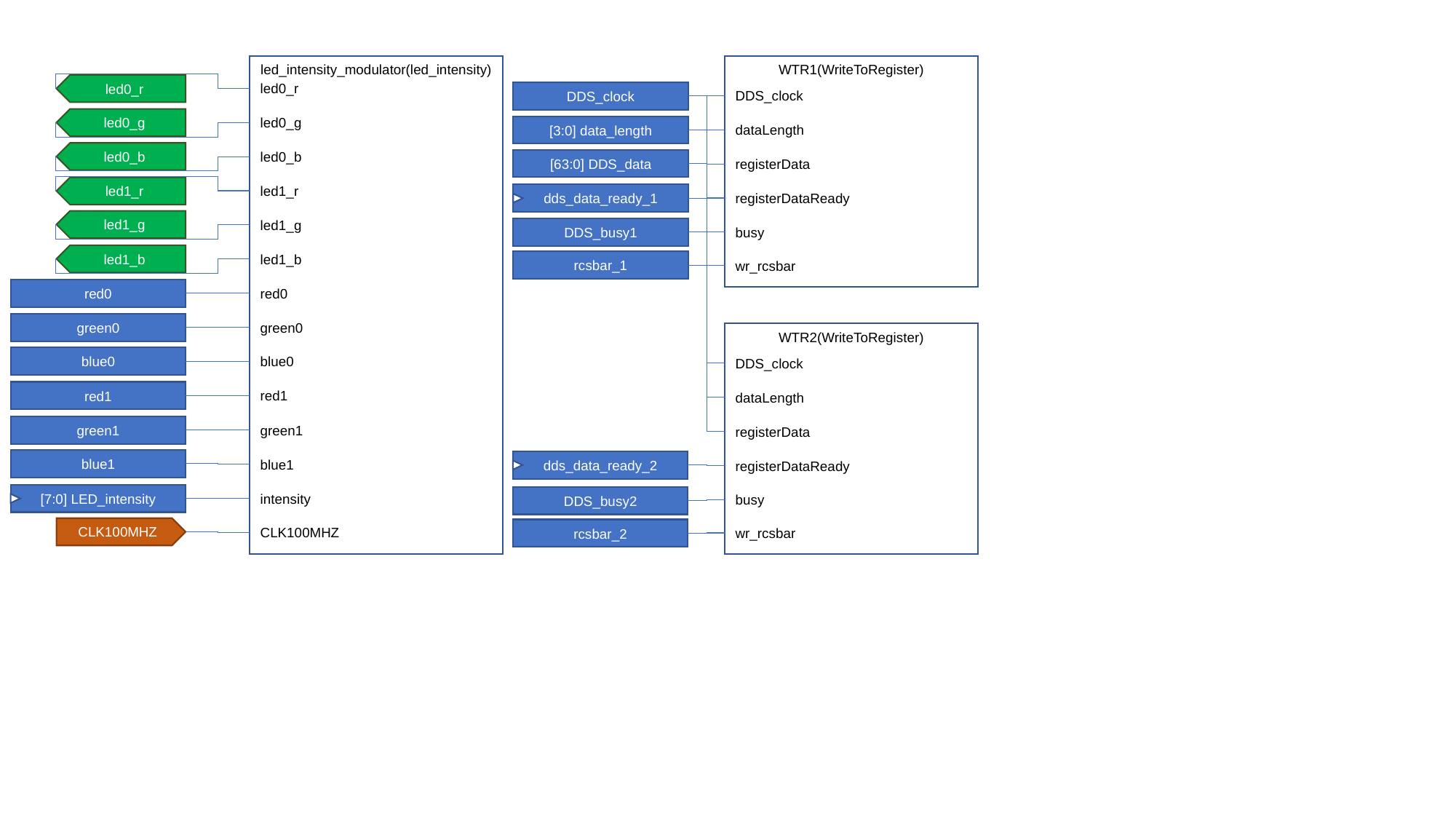

led_intensity_modulator(led_intensity)
led0_r
led0_g
led0_b
led1_r
led1_g
led1_b
red0
green0
blue0
red1
green1
blue1
intensity
CLK100MHZ
WTR1(WriteToRegister)
DDS_clock
dataLength
registerData
registerDataReady
busy
wr_rcsbar
led0_r
DDS_clock
led0_g
[3:0] data_length
led0_b
[63:0] DDS_data
led1_r
dds_data_ready_1

led1_g
DDS_busy1
led1_b
rcsbar_1
red0
green0
WTR2(WriteToRegister)
DDS_clock
dataLength
registerData
registerDataReady
busy
wr_rcsbar
blue0
red1
green1
blue1
dds_data_ready_2

[7:0] LED_intensity

DDS_busy2
CLK100MHZ
rcsbar_2